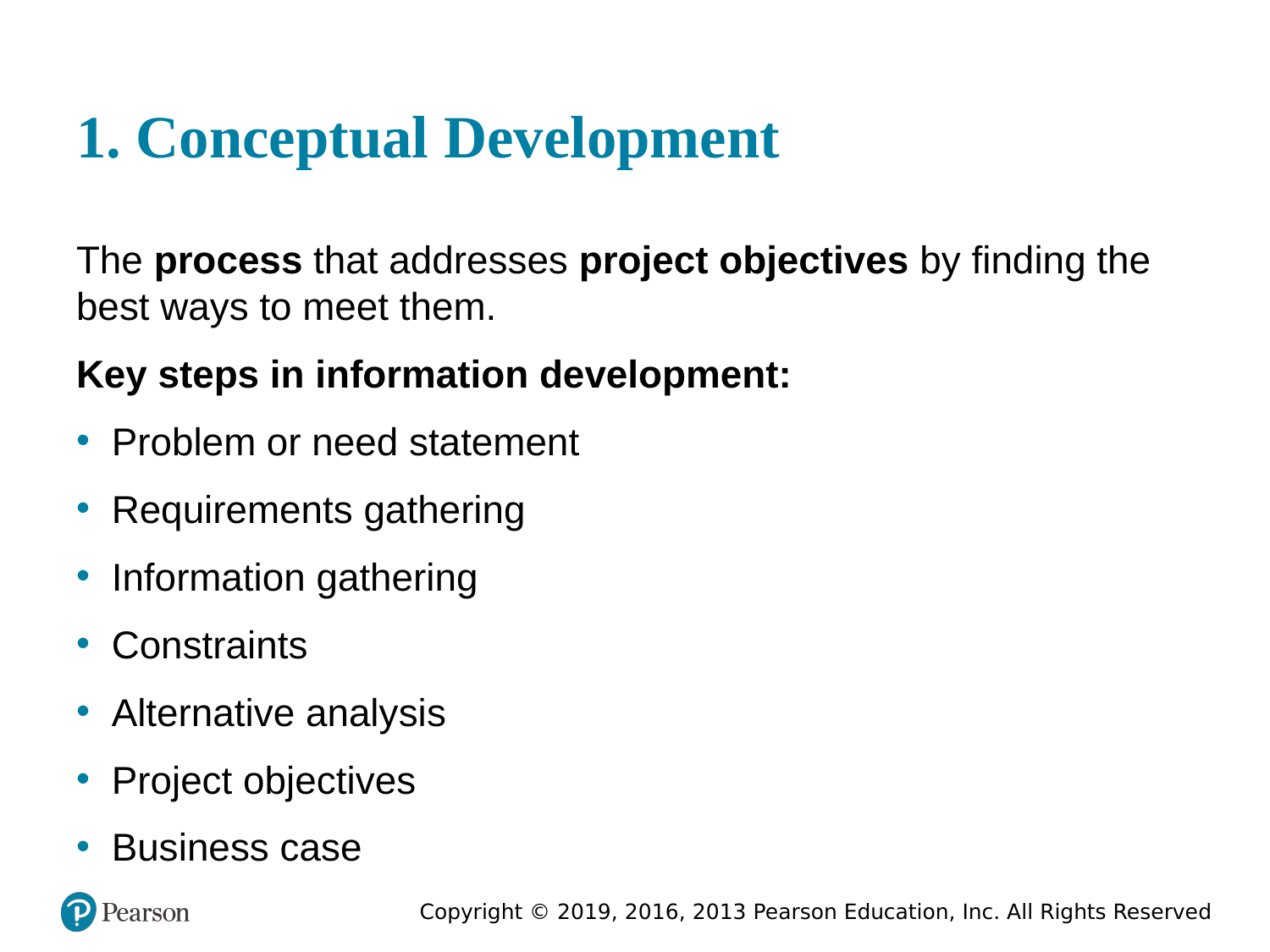

# 1. Conceptual Development
The process that addresses project objectives by finding the best ways to meet them.
Key steps in information development:
Problem or need statement
Requirements gathering
Information gathering
Constraints
Alternative analysis
Project objectives
Business case